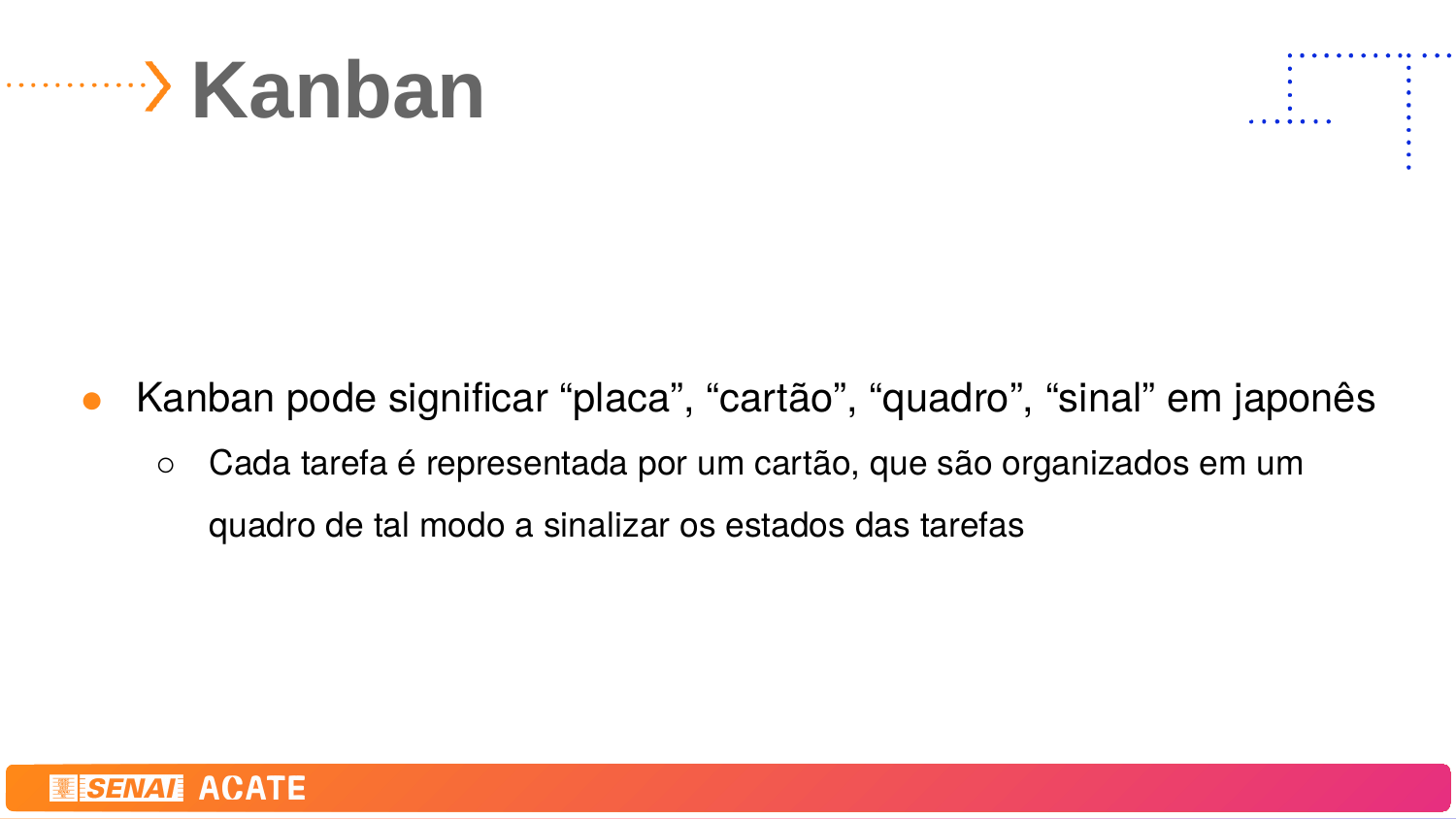

# Kanban
Kanban pode significar “placa”, “cartão”, “quadro”, “sinal” em japonês
Cada tarefa é representada por um cartão, que são organizados em um quadro de tal modo a sinalizar os estados das tarefas